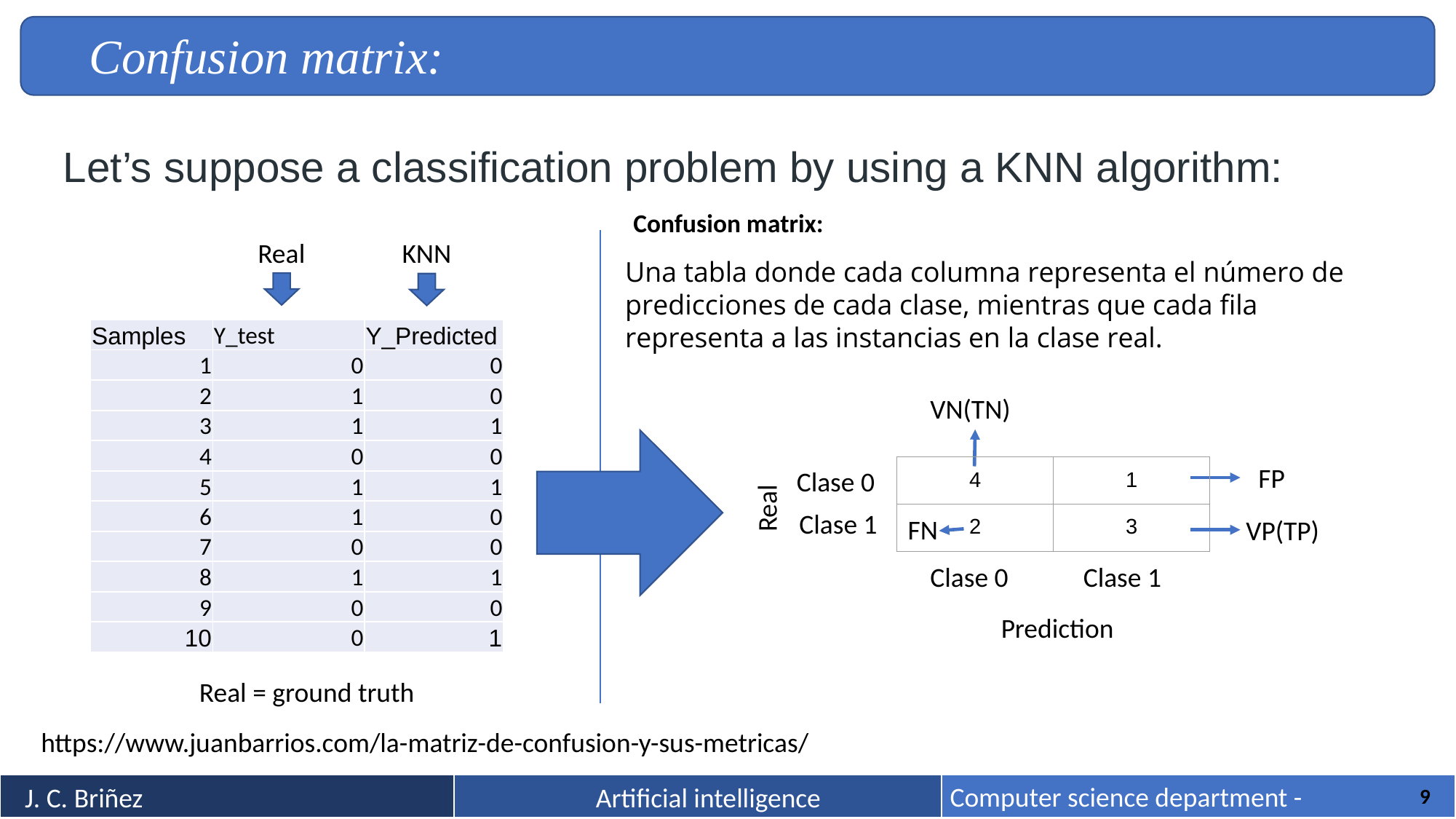

Confusion matrix:
Let’s suppose a classification problem by using a KNN algorithm:
Confusion matrix:
Real
KNN
Una tabla donde cada columna representa el número de predicciones de cada clase, mientras que cada fila representa a las instancias en la clase real.

| Samples | Y\_test | Y\_Predicted |
| --- | --- | --- |
| 1 | 0 | 0 |
| 2 | 1 | 0 |
| 3 | 1 | 1 |
| 4 | 0 | 0 |
| 5 | 1 | 1 |
| 6 | 1 | 0 |
| 7 | 0 | 0 |
| 8 | 1 | 1 |
| 9 | 0 | 0 |
| 10 | 0 | 1 |
VN(TN)

FP
| 4 | 1 |
| --- | --- |
| 2 | 3 |
Clase 0
Real
Clase 1
FN
VP(TP)
Clase 0
Clase 1
Prediction
Real = ground truth
https://www.juanbarrios.com/la-matriz-de-confusion-y-sus-metricas/
9
Computer science department -
|  |  |  |
| --- | --- | --- |
J. C. Briñez
Artificial intelligence